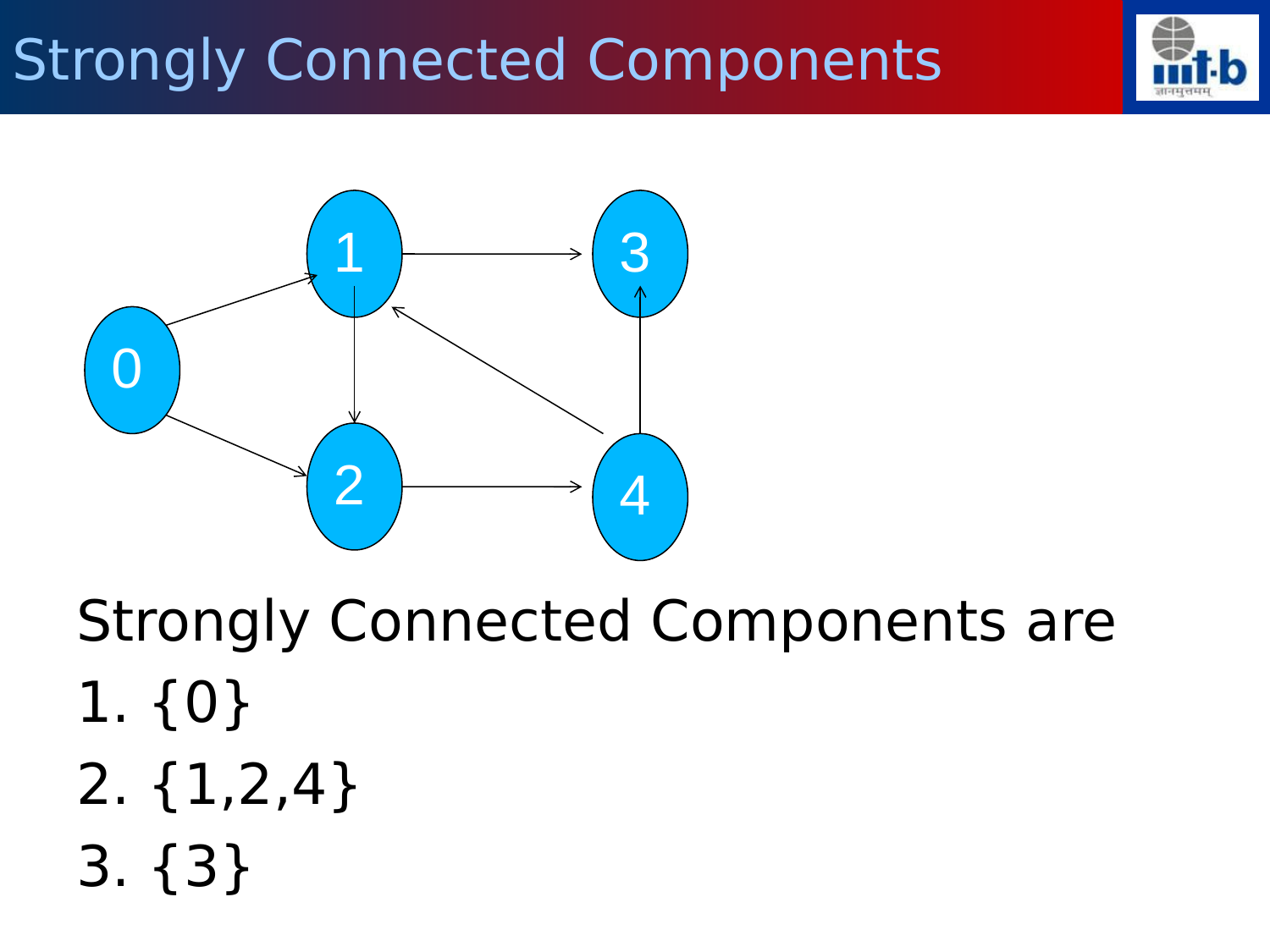

Strongly Connected Components

Strongly Connected Components are
{0}
{1,2,4}
{3}

1
3
0
2
4